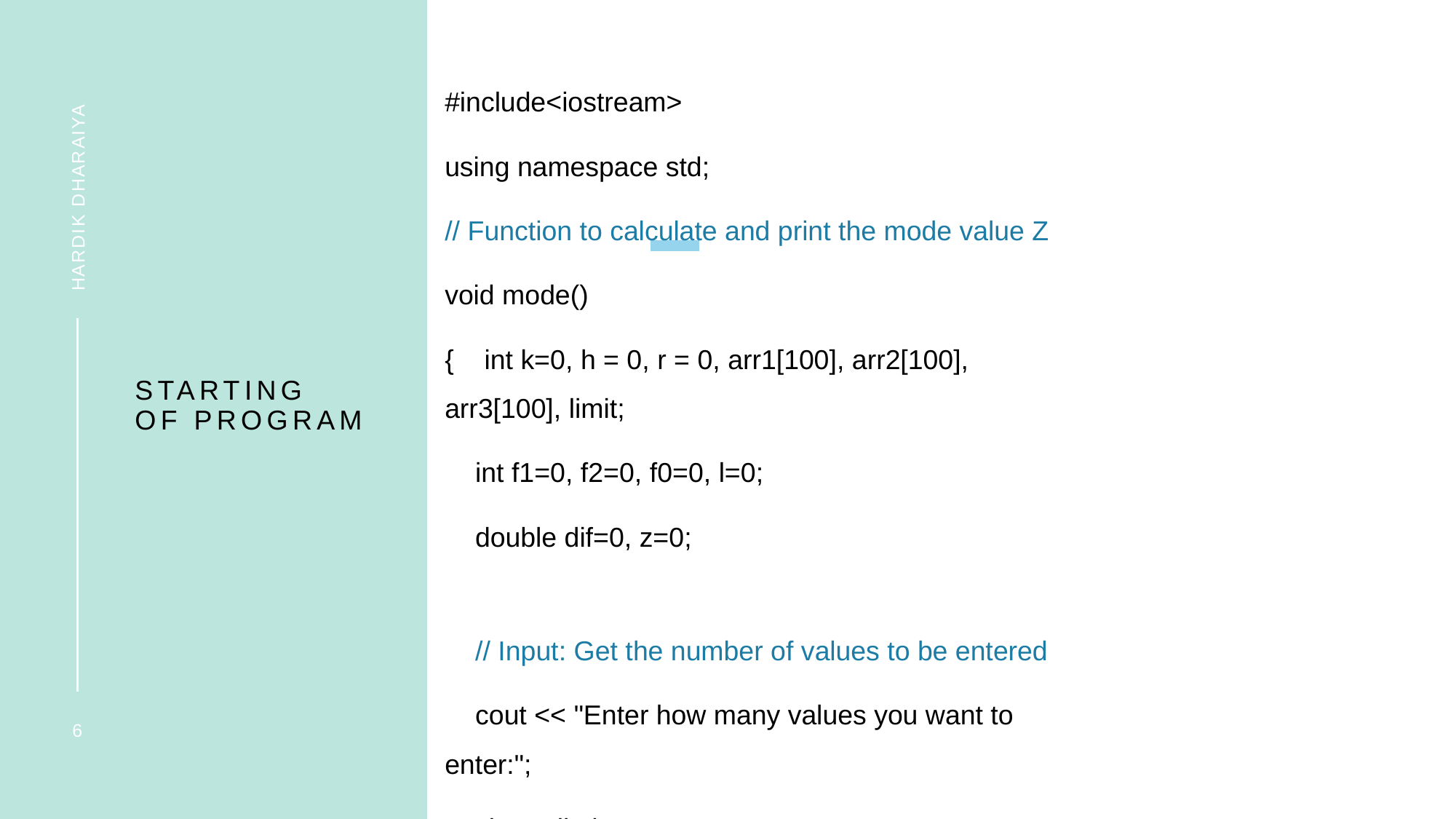

#include<iostream>
using namespace std;
// Function to calculate and print the mode value Z
void mode()
{    int k=0, h = 0, r = 0, arr1[100], arr2[100], arr3[100], limit;
    int f1=0, f2=0, f0=0, l=0;
    double dif=0, z=0;
    // Input: Get the number of values to be entered
    cout << "Enter how many values you want to enter:";
    cin >> limit;

HARDIK DHARAIYA
Starting
Of program
6